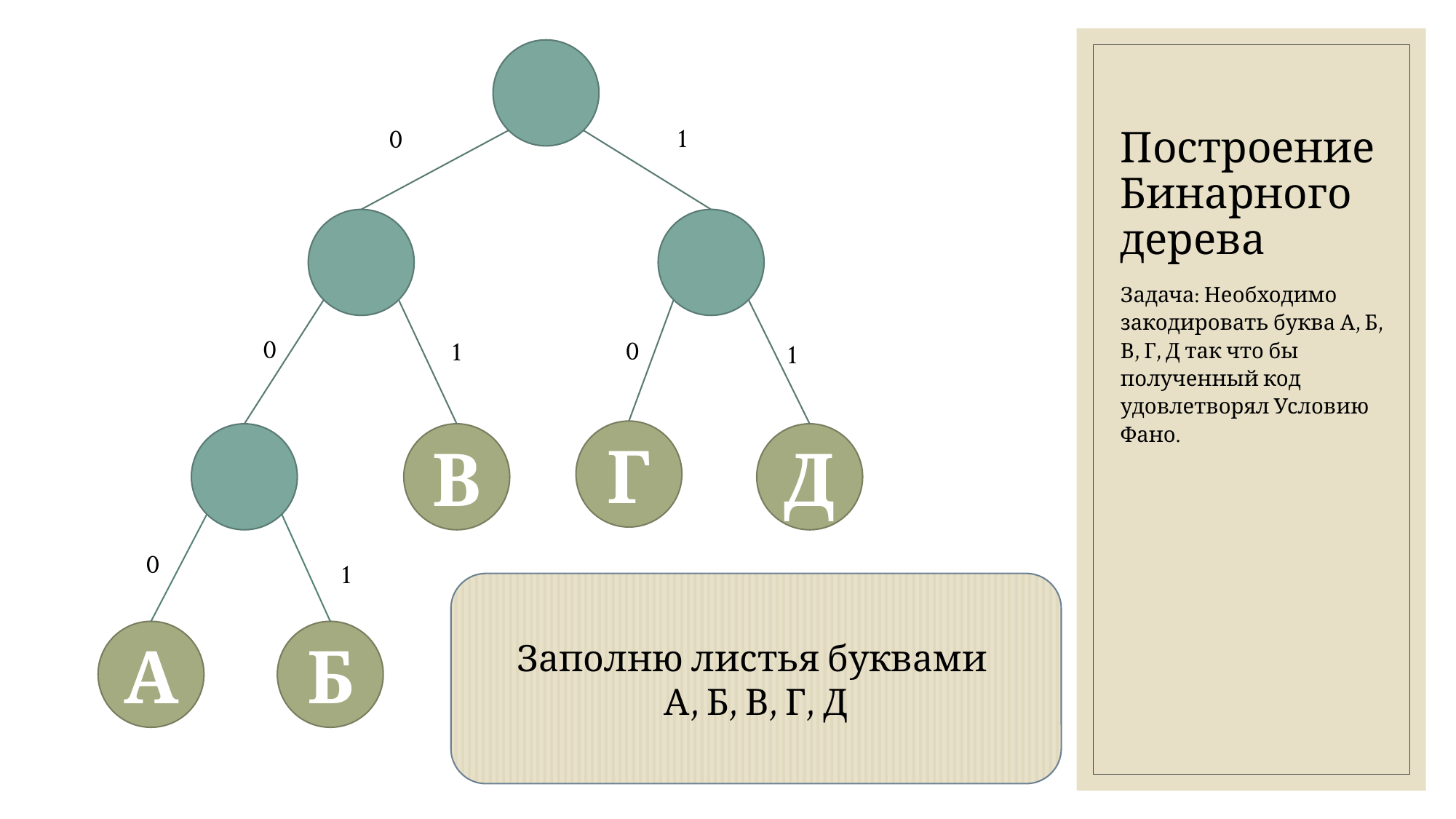

# Построение Бинарного дерева
1
0

Задача: Необходимо закодировать буква А, Б, В, Г, Д так что бы полученный код удовлетворял Условию Фано.
0
0
1
1
Г
В

Д
0
1
Заполню листья буквами
А, Б, В, Г, Д
Б
А